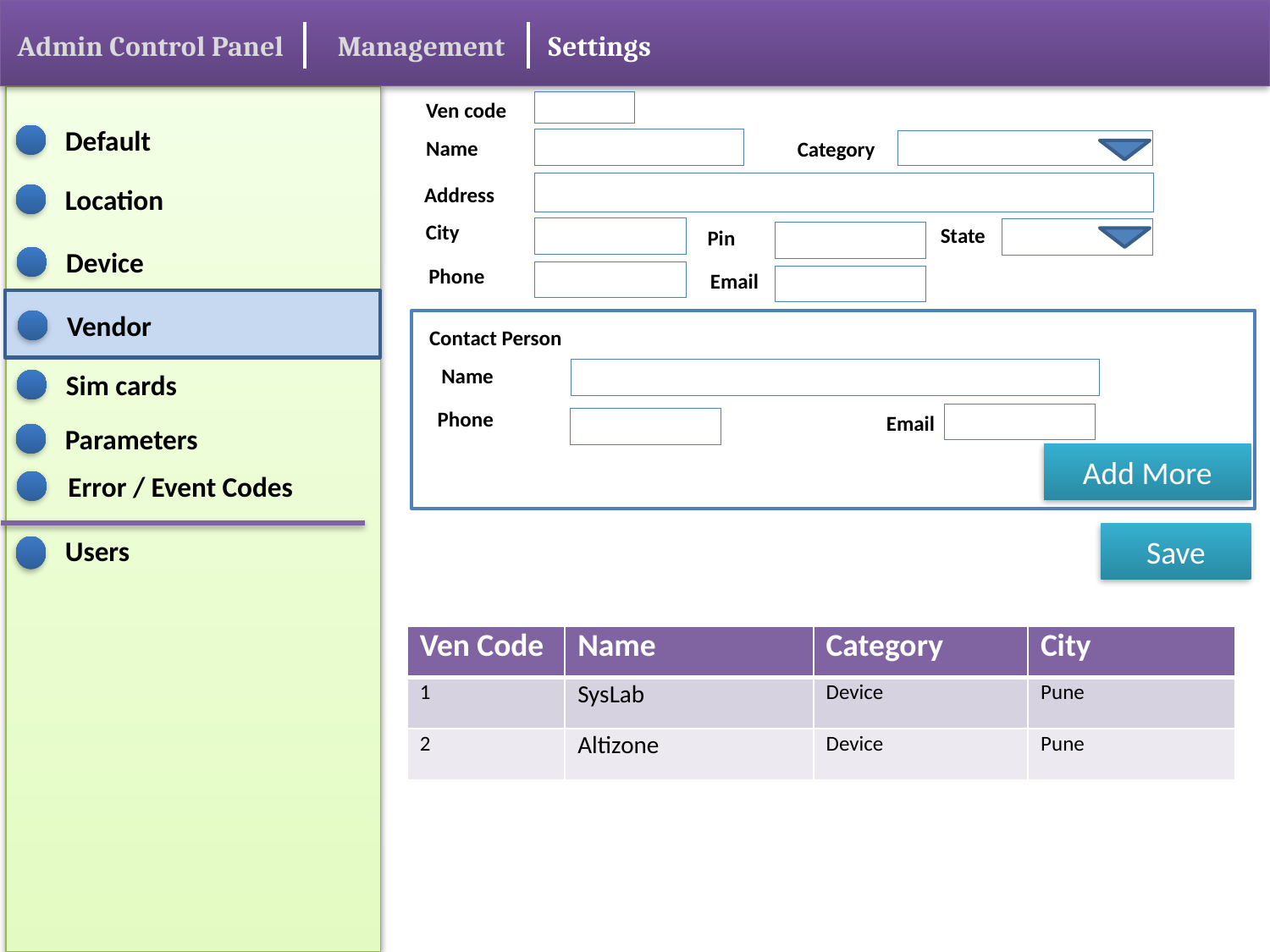

Admin Control Panel
Management
Settings

Ven code

Default

Name

Category

Address
Location

City
State

Pin

Device

Phone

Email

Vendor

Contact Person
Name

Sim cards

Phone
Email

Parameters

Add More
Error / Event Codes

Save
Users

| Ven Code | Name | Category | City |
| --- | --- | --- | --- |
| 1 | SysLab | Device | Pune |
| 2 | Altizone | Device | Pune |